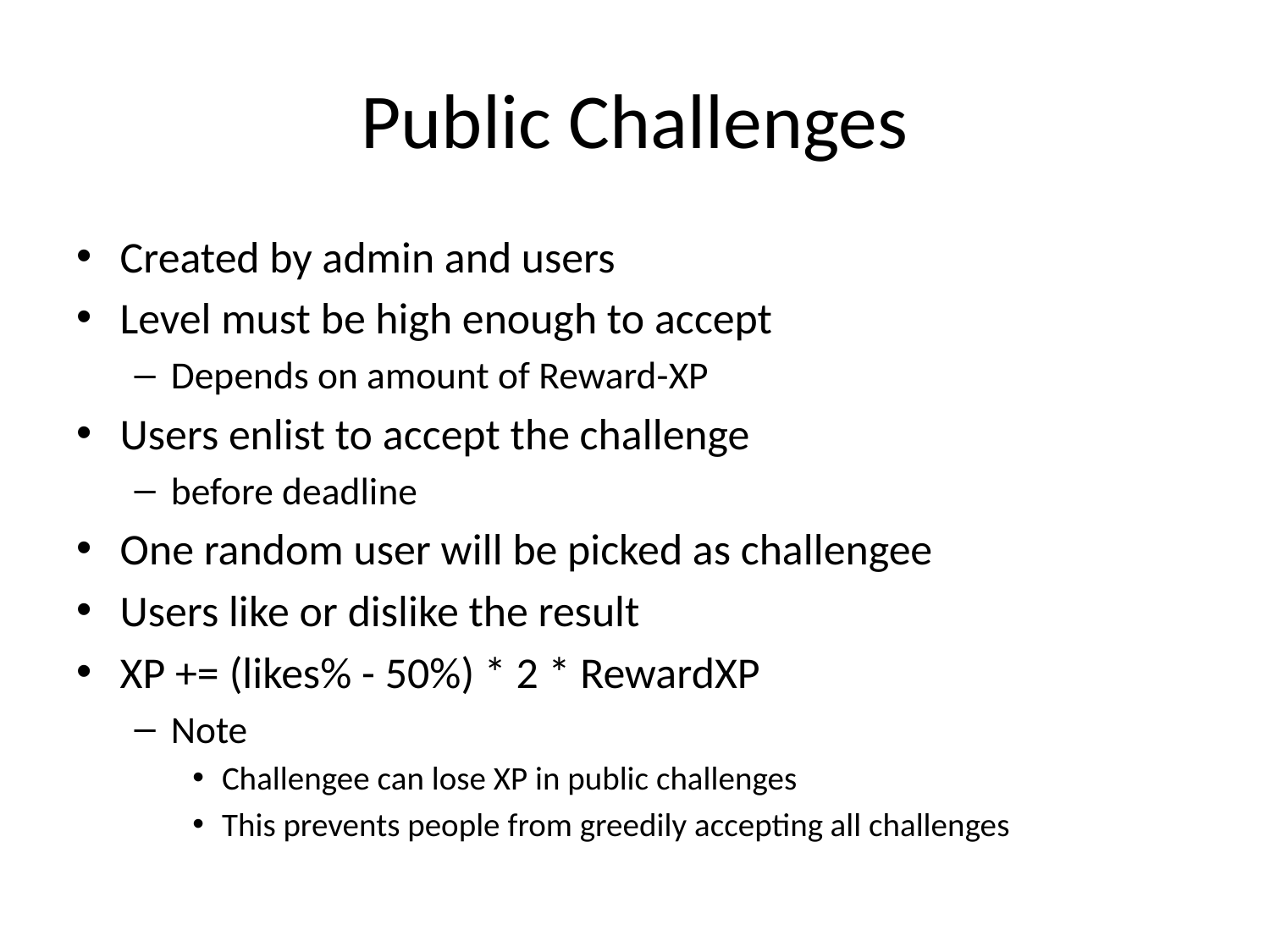

# Public Challenges
Created by admin and users
Level must be high enough to accept
Depends on amount of Reward-XP
Users enlist to accept the challenge
before deadline
One random user will be picked as challengee
Users like or dislike the result
XP += (likes% - 50%) * 2 * RewardXP
Note
Challengee can lose XP in public challenges
This prevents people from greedily accepting all challenges